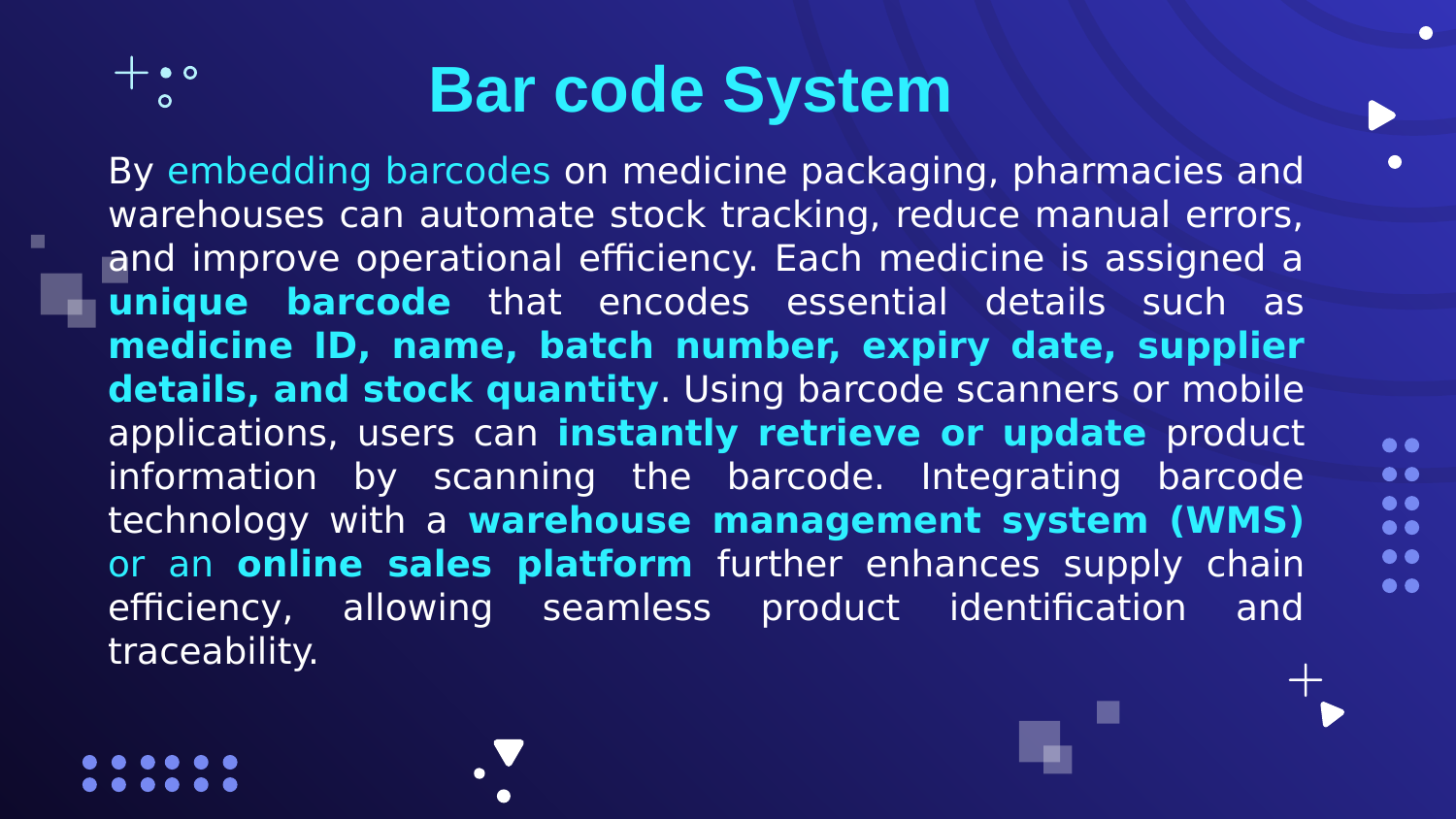

# Bar code System

By embedding barcodes on medicine packaging, pharmacies and warehouses can automate stock tracking, reduce manual errors, and improve operational efficiency. Each medicine is assigned a unique barcode that encodes essential details such as medicine ID, name, batch number, expiry date, supplier details, and stock quantity. Using barcode scanners or mobile applications, users can instantly retrieve or update product information by scanning the barcode. Integrating barcode technology with a warehouse management system (WMS) or an online sales platform further enhances supply chain efficiency, allowing seamless product identification and traceability.